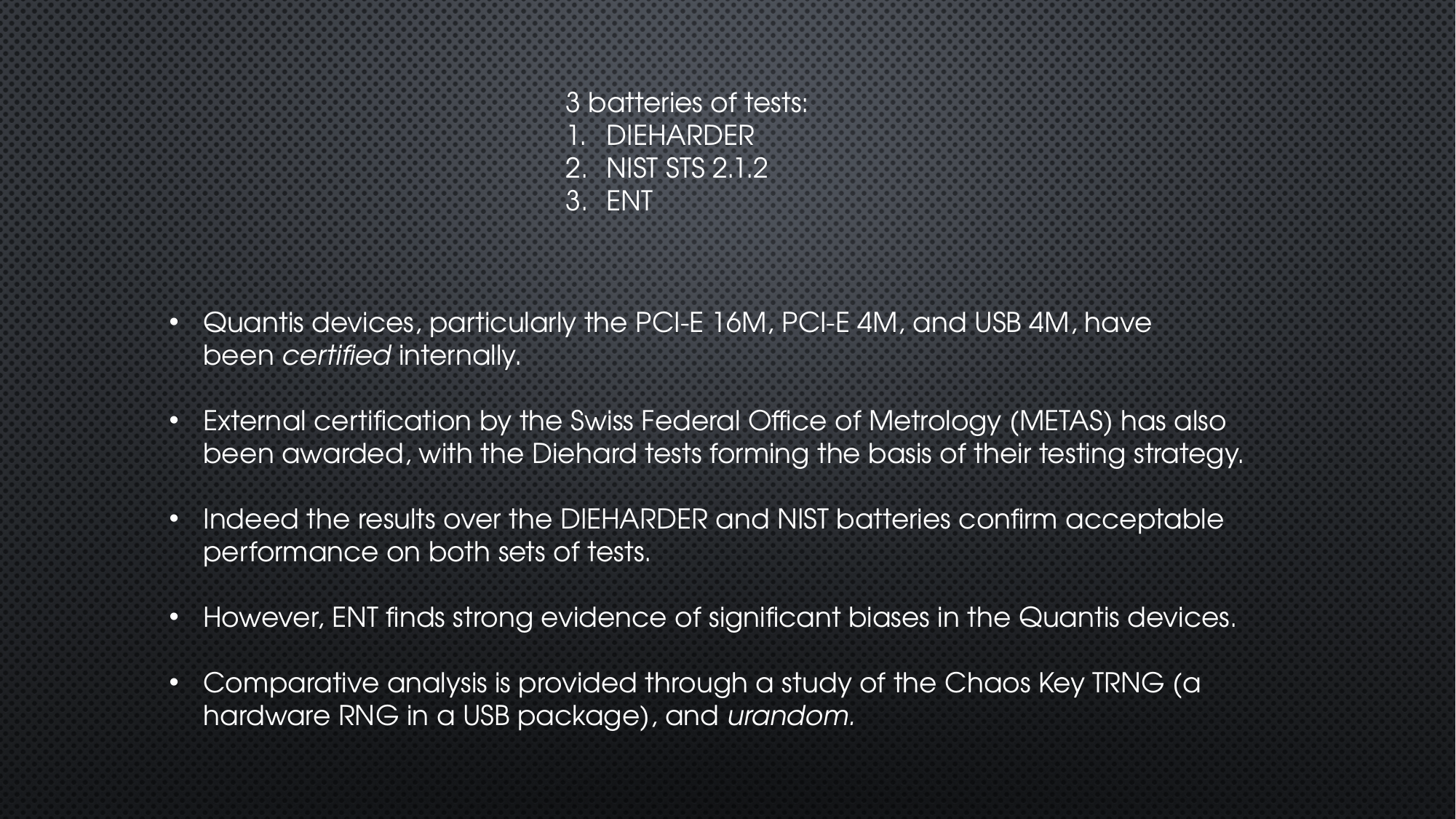

3 batteries of tests:
DIEHARDER
NIST STS 2.1.2
ENT
Quantis devices, particularly the PCI-E 16M, PCI-E 4M, and USB 4M, have
been certified internally.

External certification by the Swiss Federal Office of Metrology (METAS) has also been awarded, with the Diehard tests forming the basis of their testing strategy.
Indeed the results over the DIEHARDER and NIST batteries confirm acceptable performance on both sets of tests.

However, ENT finds strong evidence of significant biases in the Quantis devices.

Comparative analysis is provided through a study of the Chaos Key TRNG (a hardware RNG in a USB package), and urandom.